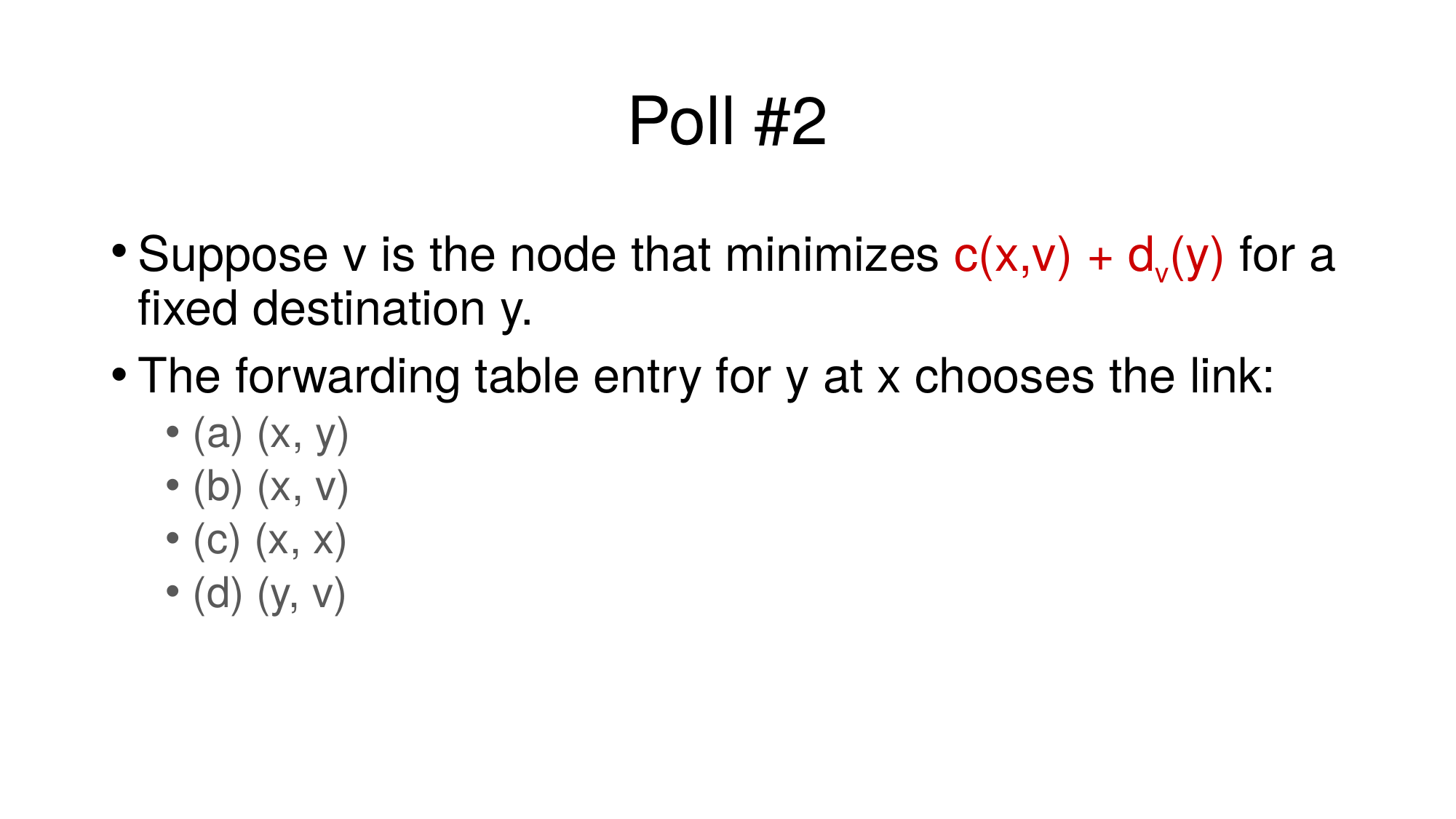

# Poll #2
Suppose v is the node that minimizes c(x,v) + dv(y) for a fixed destination y.
The forwarding table entry for y at x chooses the link:
(a) (x, y)
(b) (x, v)
(c) (x, x)
(d) (y, v)